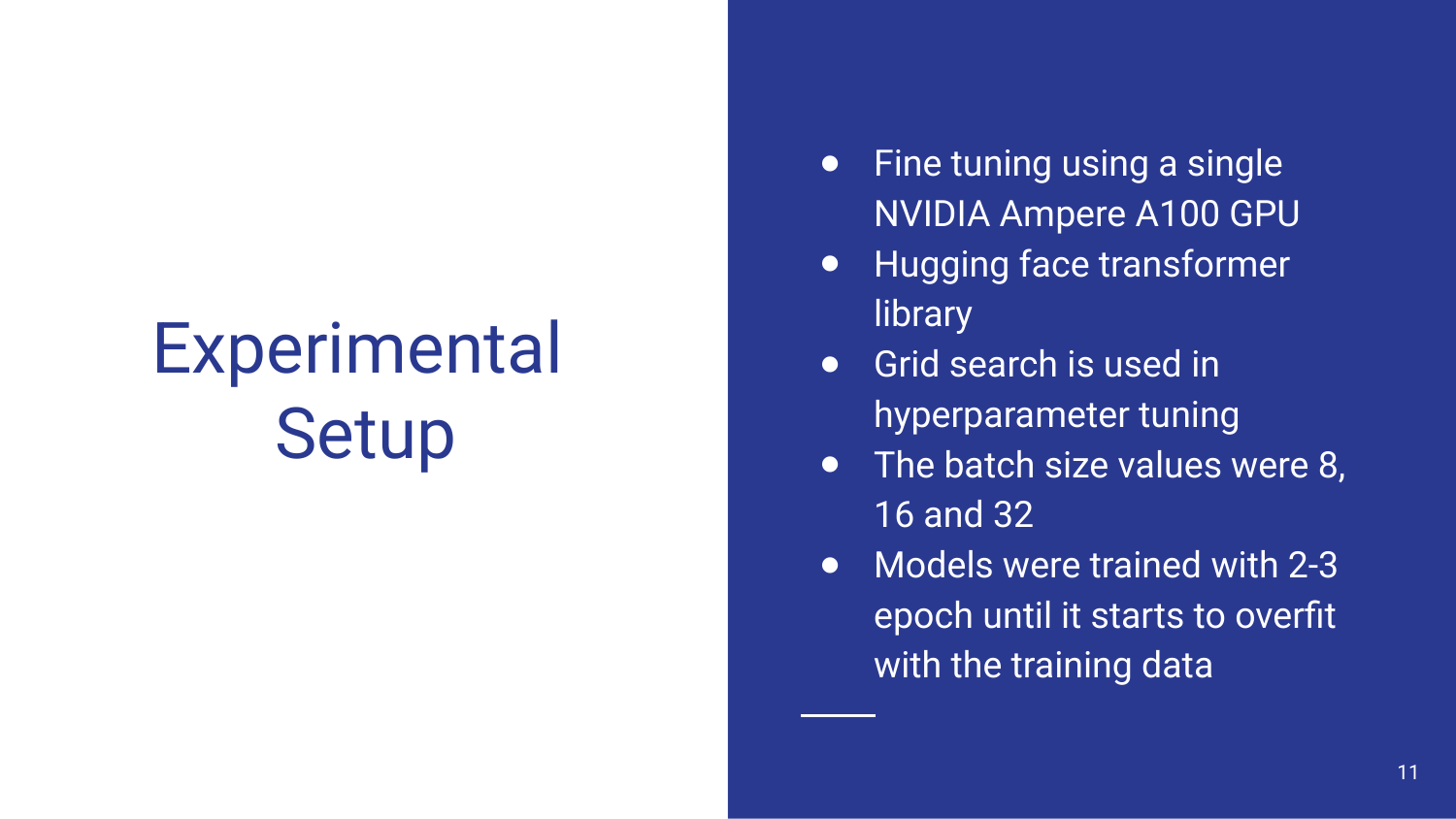

Fine tuning using a single NVIDIA Ampere A100 GPU
Hugging face transformer library
Grid search is used in hyperparameter tuning
The batch size values were 8, 16 and 32
Models were trained with 2-3 epoch until it starts to overfit with the training data
# Experimental
Setup

11